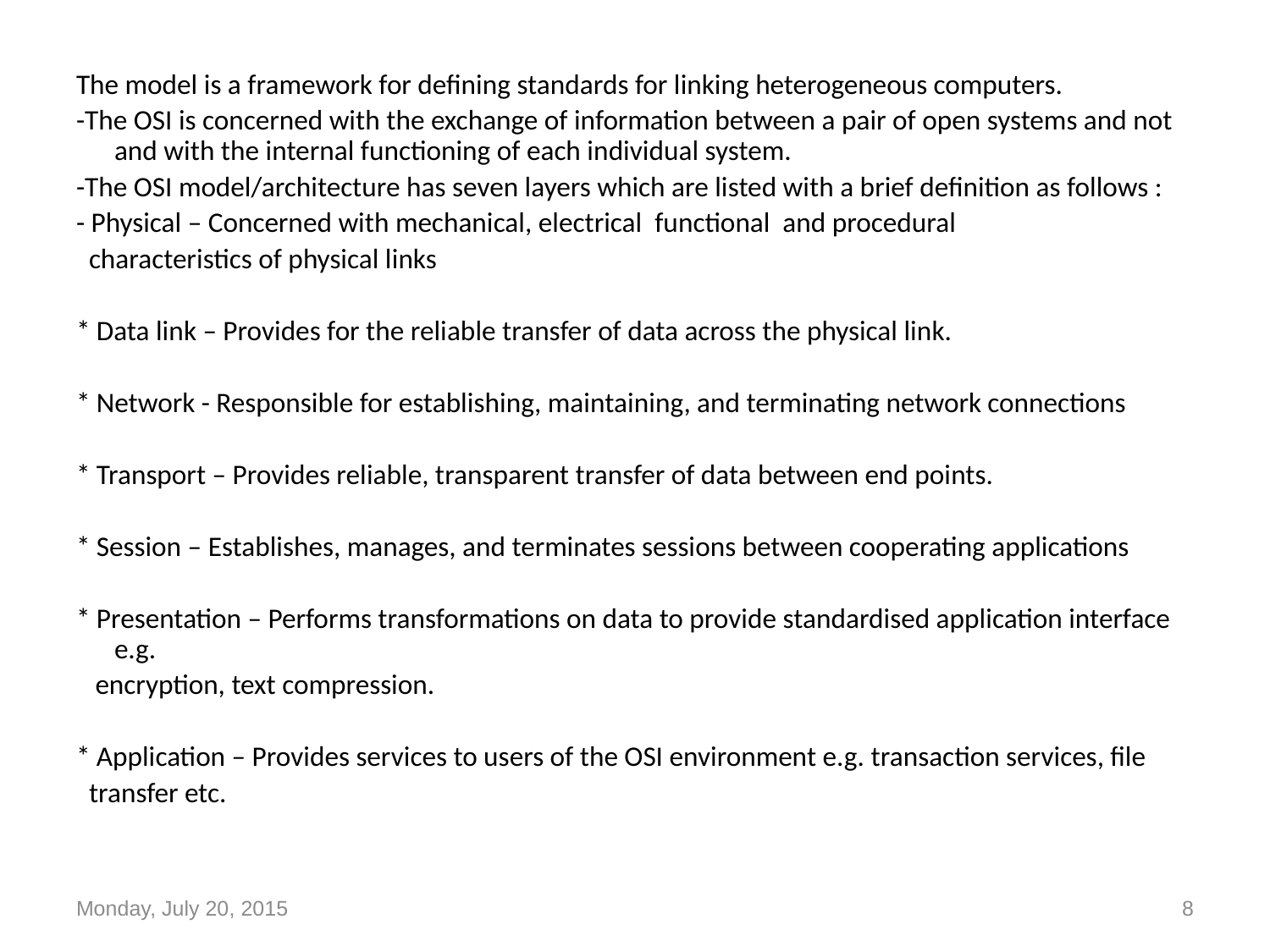

The model is a framework for defining standards for linking heterogeneous computers.
-The OSI is concerned with the exchange of information between a pair of open systems and not and with the internal functioning of each individual system.
-The OSI model/architecture has seven layers which are listed with a brief definition as follows :
- Physical – Concerned with mechanical, electrical  functional  and procedural
  characteristics of physical links

* Data link – Provides for the reliable transfer of data across the physical link.

* Network - Responsible for establishing, maintaining, and terminating network connections

* Transport – Provides reliable, transparent transfer of data between end points.

* Session – Establishes, manages, and terminates sessions between cooperating applications

* Presentation – Performs transformations on data to provide standardised application interface e.g.
   encryption, text compression.

* Application – Provides services to users of the OSI environment e.g. transaction services, file
  transfer etc.

Monday, July 20, 2015
8